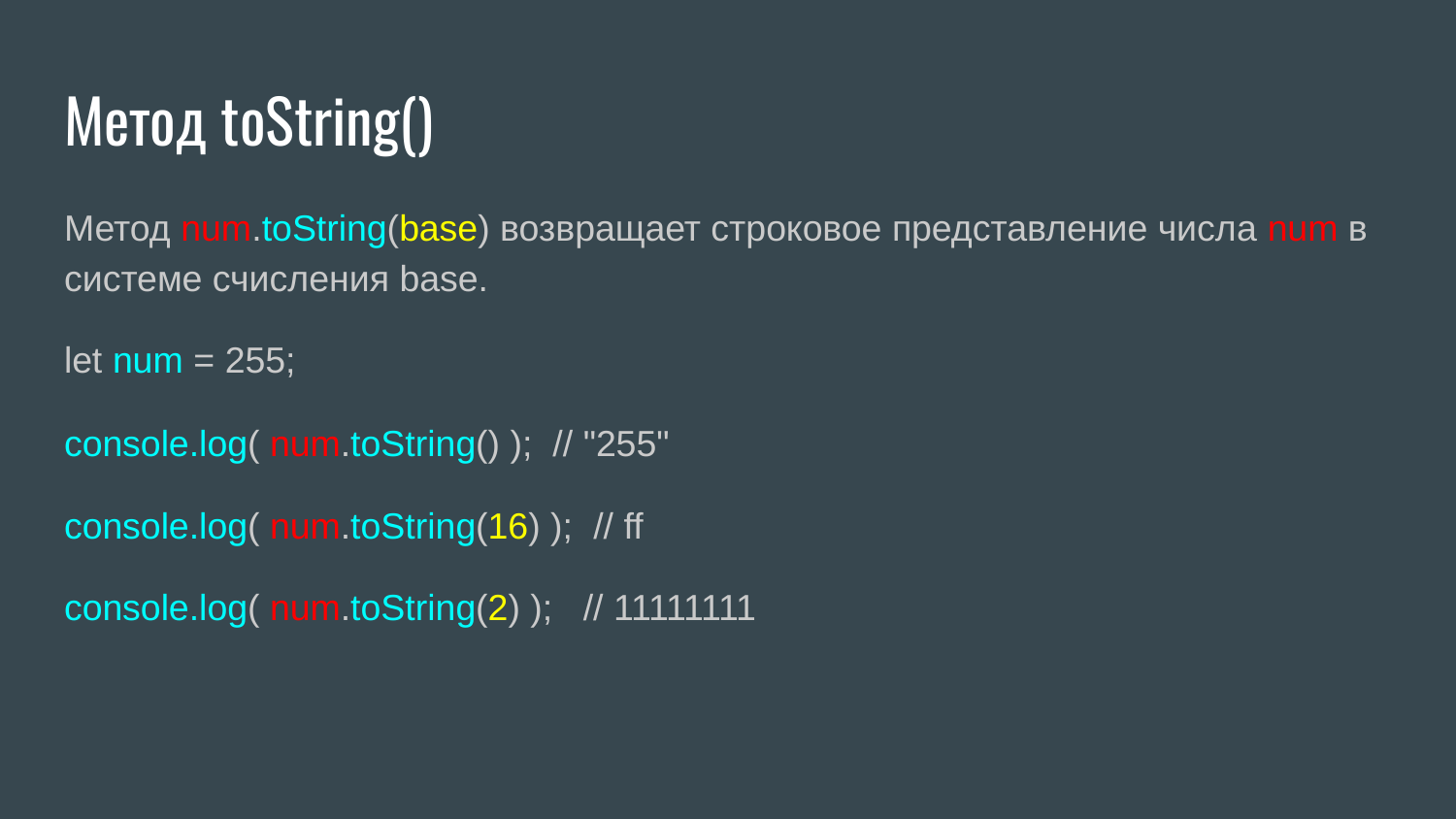

Метод toString()
Метод num.toString(base) возвращает строковое представление числа num в системе счисления base.
let num = 255;
console.log( num.toString() );  // "255"
console.log( num.toString(16) );  // ff
console.log( num.toString(2) );   // 11111111